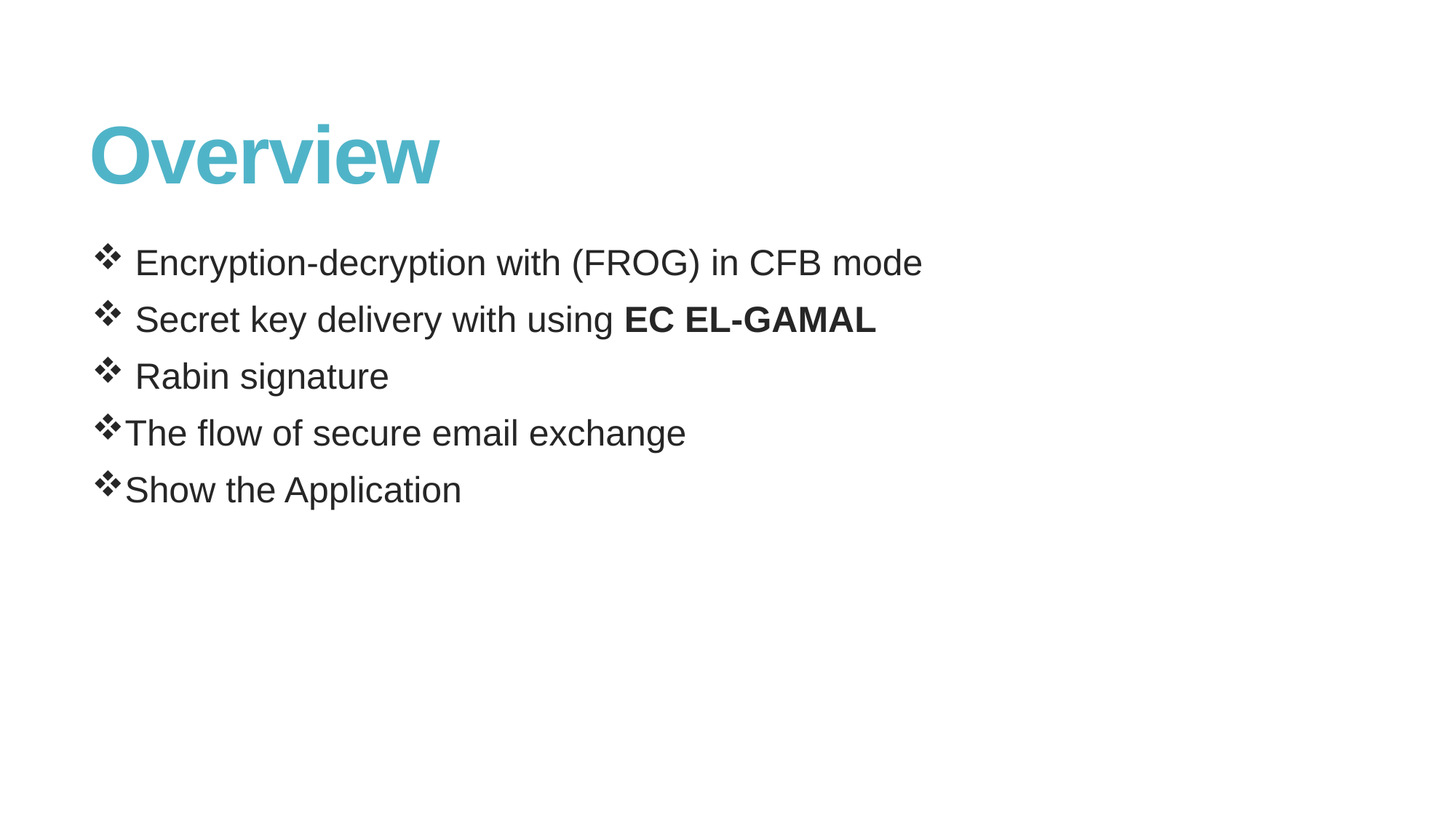

# Overview
 Encryption-decryption with (FROG) in CFB mode
 Secret key delivery with using EC EL-GAMAL
 Rabin signature
The flow of secure email exchange
Show the Application